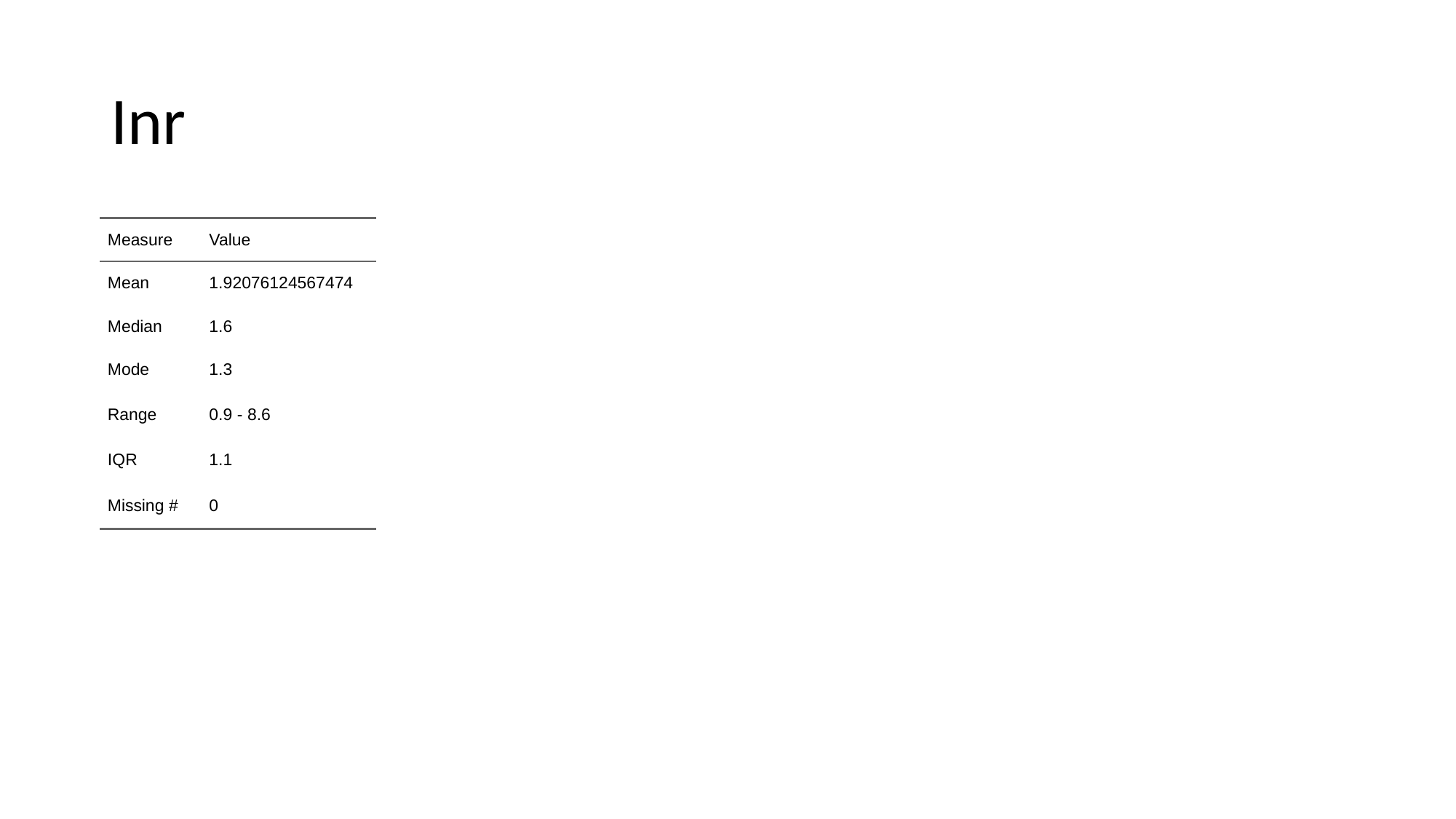

# Inr
| Measure | Value |
| --- | --- |
| Mean | 1.92076124567474 |
| Median | 1.6 |
| Mode | 1.3 |
| Range | 0.9 - 8.6 |
| IQR | 1.1 |
| Missing # | 0 |